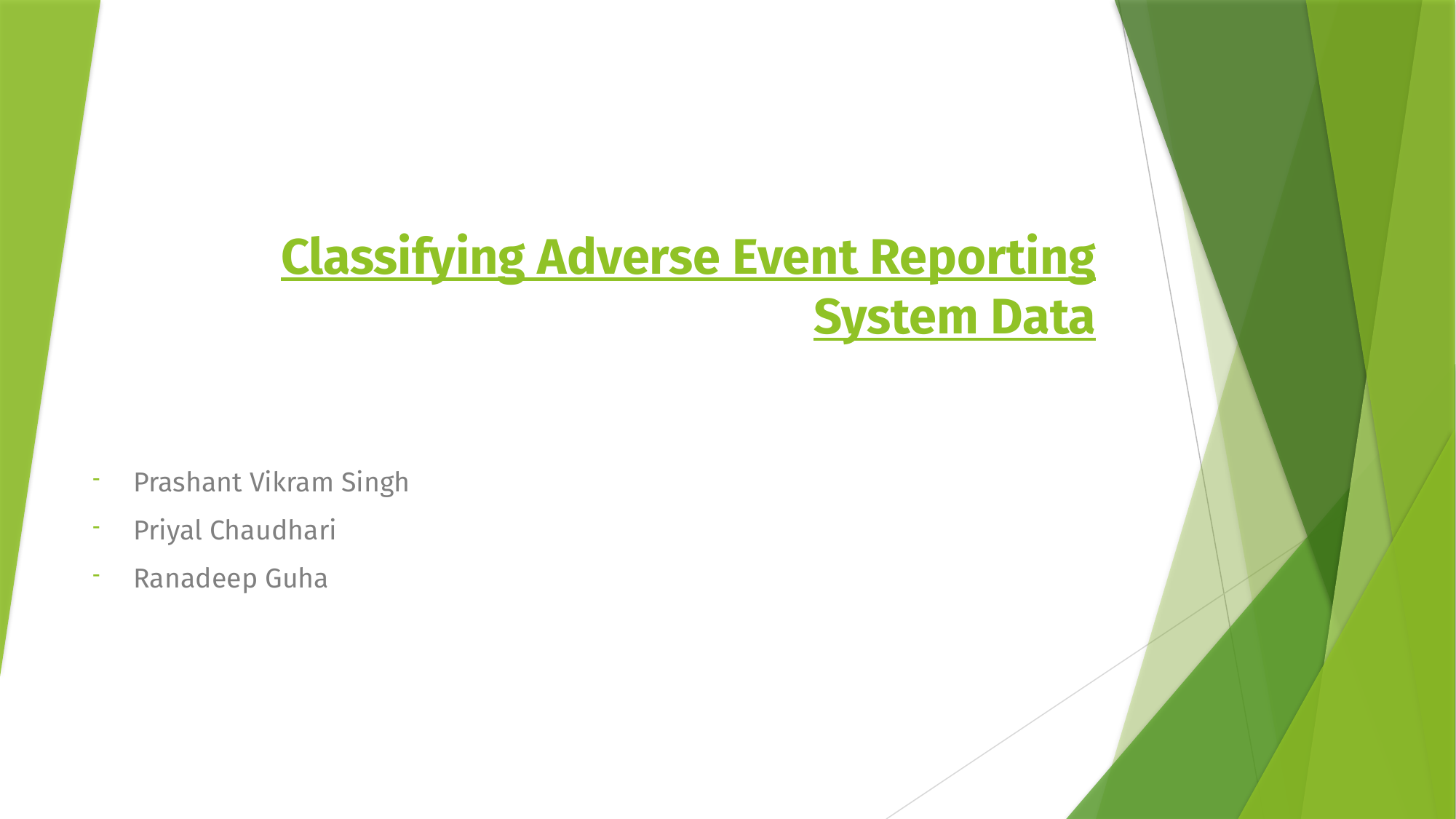

# Classifying Adverse Event Reporting System Data
Prashant Vikram Singh
Priyal Chaudhari
Ranadeep Guha